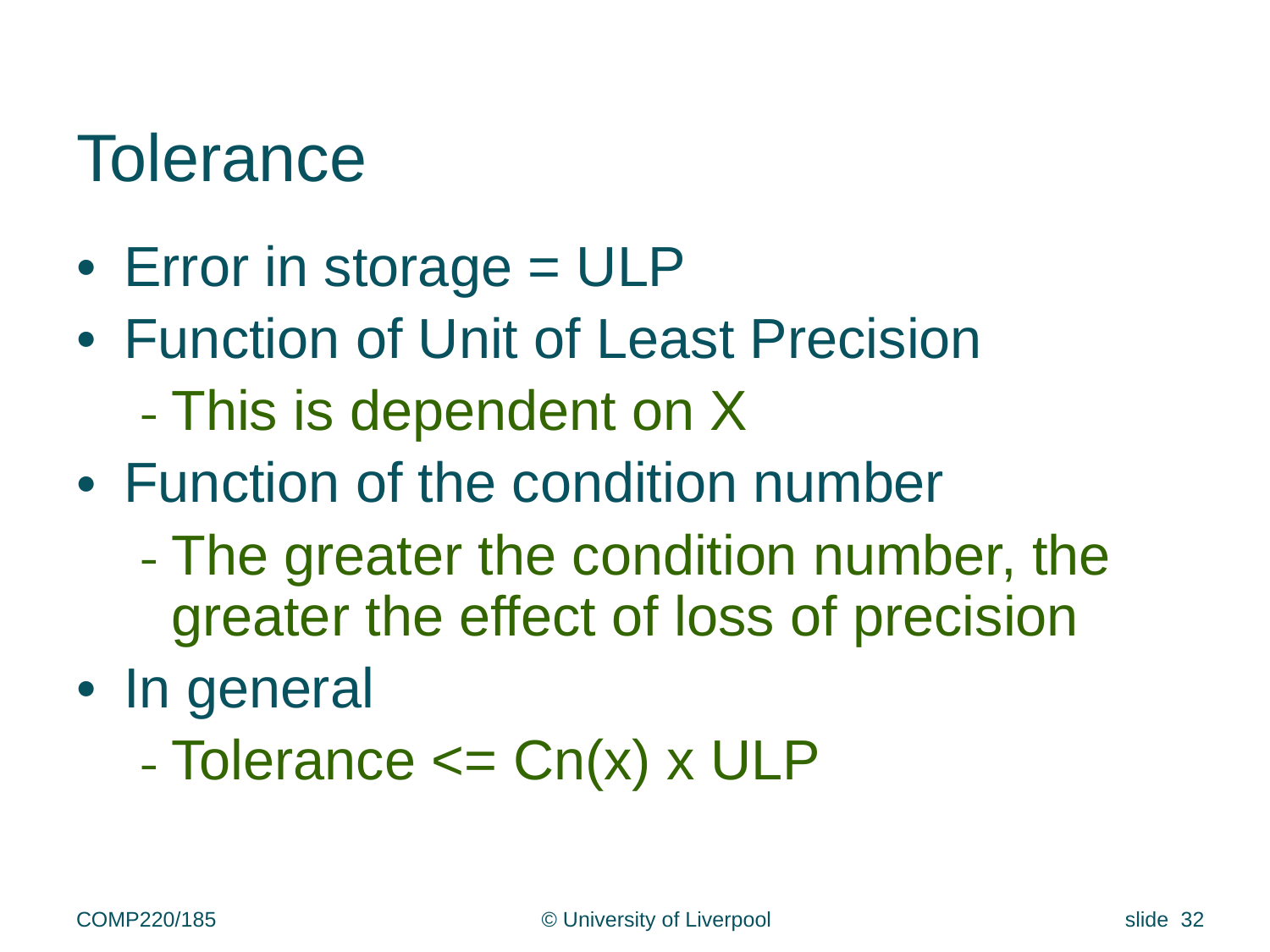

# Tolerance
Error in storage = ULP
Function of Unit of Least Precision
This is dependent on X
Function of the condition number
The greater the condition number, the greater the effect of loss of precision
In general
Tolerance <= Cn(x) x ULP

COMP220/185
© University of Liverpool
slide  32